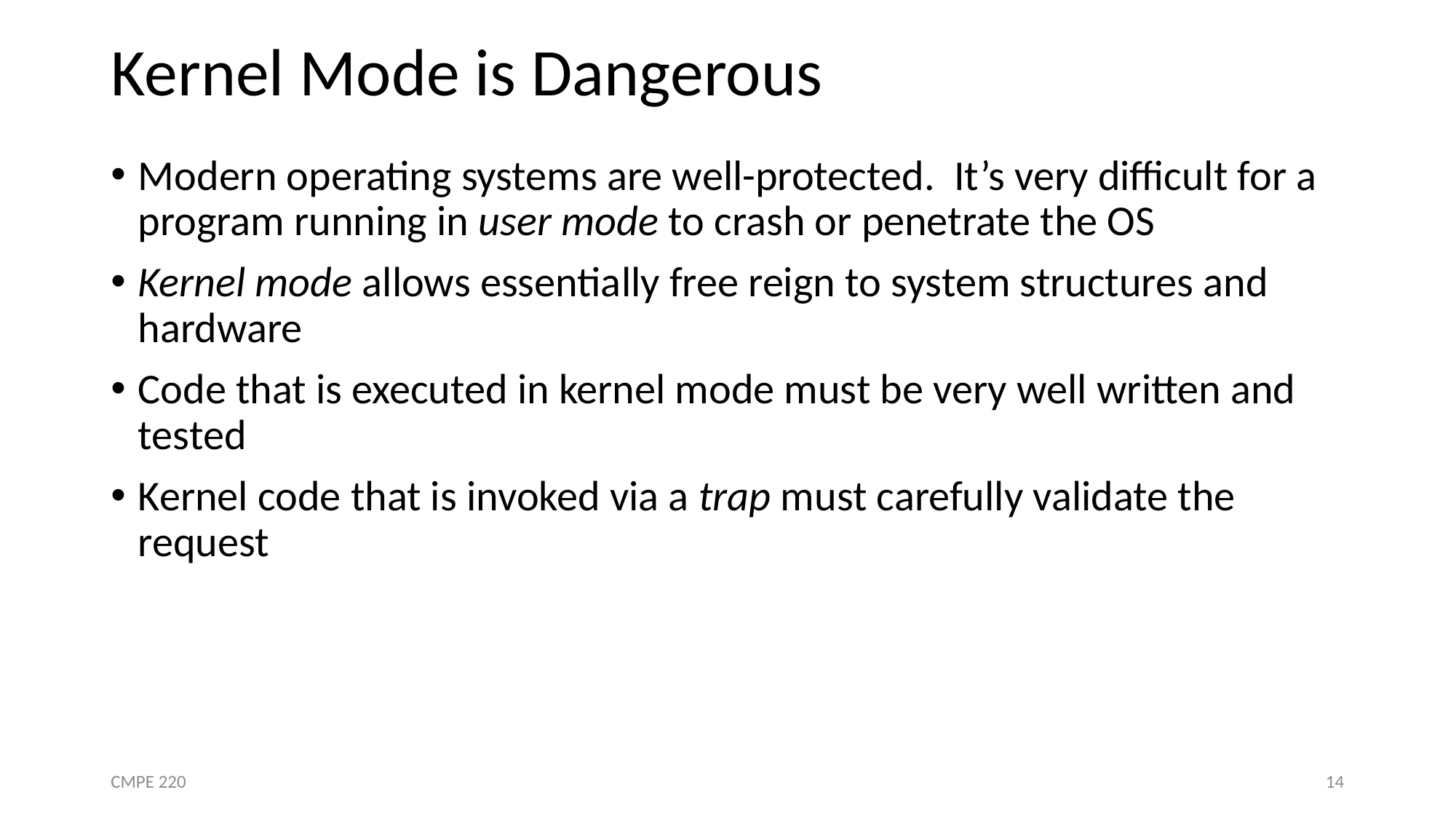

# Kernel Mode is Dangerous
Modern operating systems are well-protected.  It’s very difficult for a program running in user mode to crash or penetrate the OS
Kernel mode allows essentially free reign to system structures and hardware
Code that is executed in kernel mode must be very well written and tested
Kernel code that is invoked via a trap must carefully validate the request
CMPE 220
14